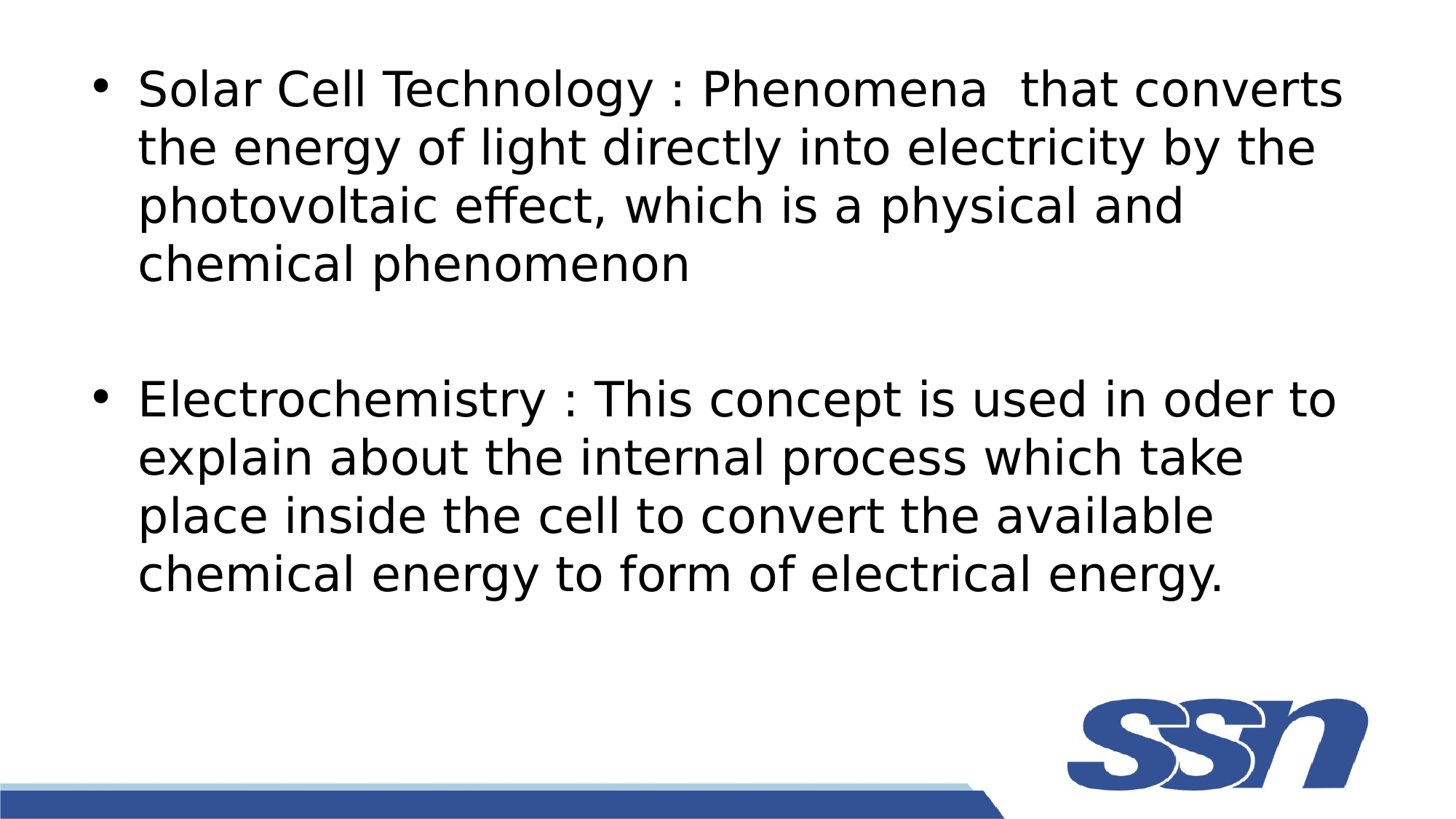

Solar Cell Technology : Phenomena  that converts the energy of light directly into electricity by the photovoltaic effect, which is a physical and chemical phenomenon

Electrochemistry : This concept is used in oder to explain about the internal process which take place inside the cell to convert the available chemical energy to form of electrical energy.